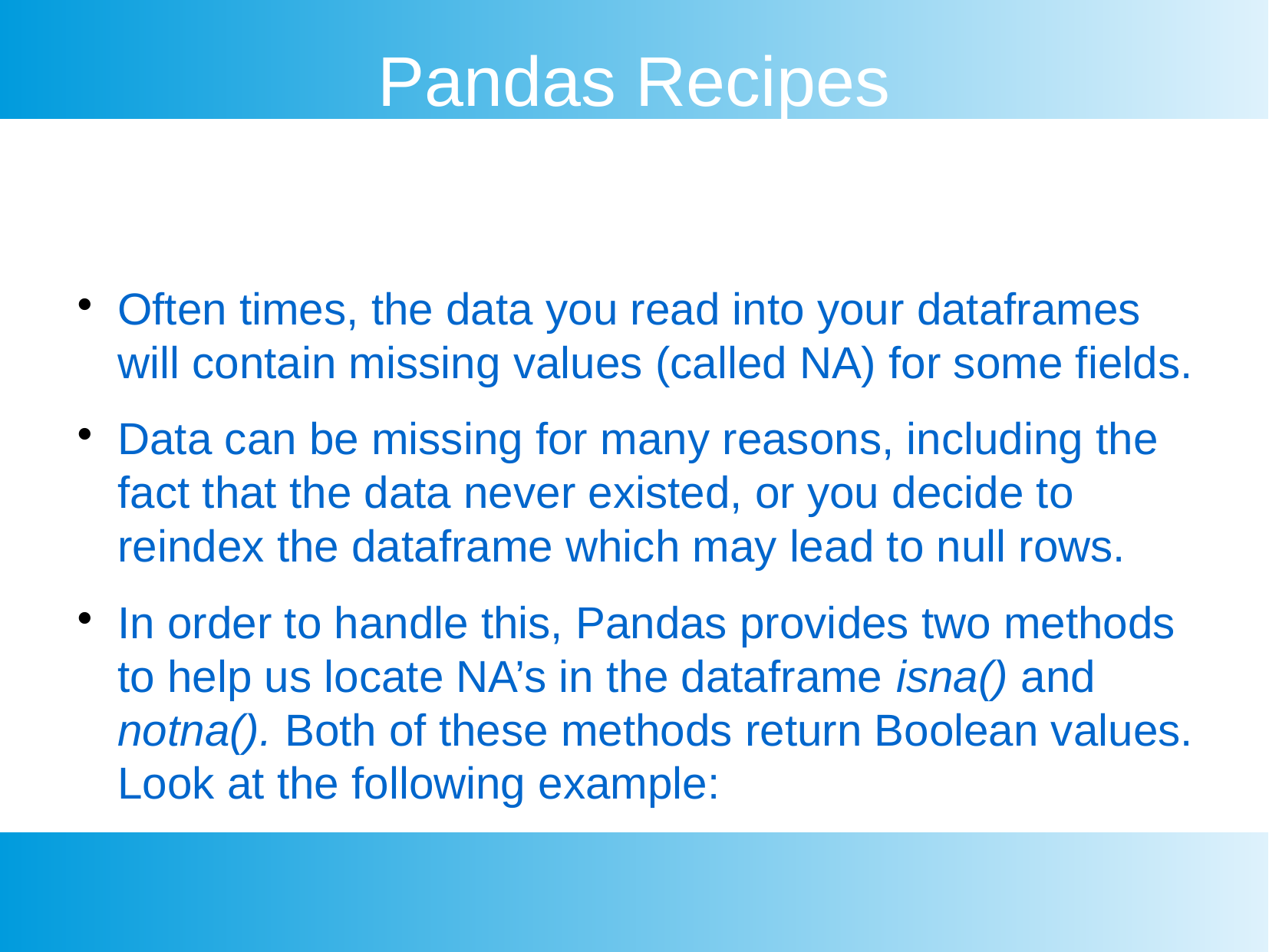

Pandas Recipes

Often times, the data you read into your dataframes will contain missing values (called NA) for some fields.
Data can be missing for many reasons, including the fact that the data never existed, or you decide to reindex the dataframe which may lead to null rows.
In order to handle this, Pandas provides two methods to help us locate NA’s in the dataframe isna() and notna(). Both of these methods return Boolean values. Look at the following example: